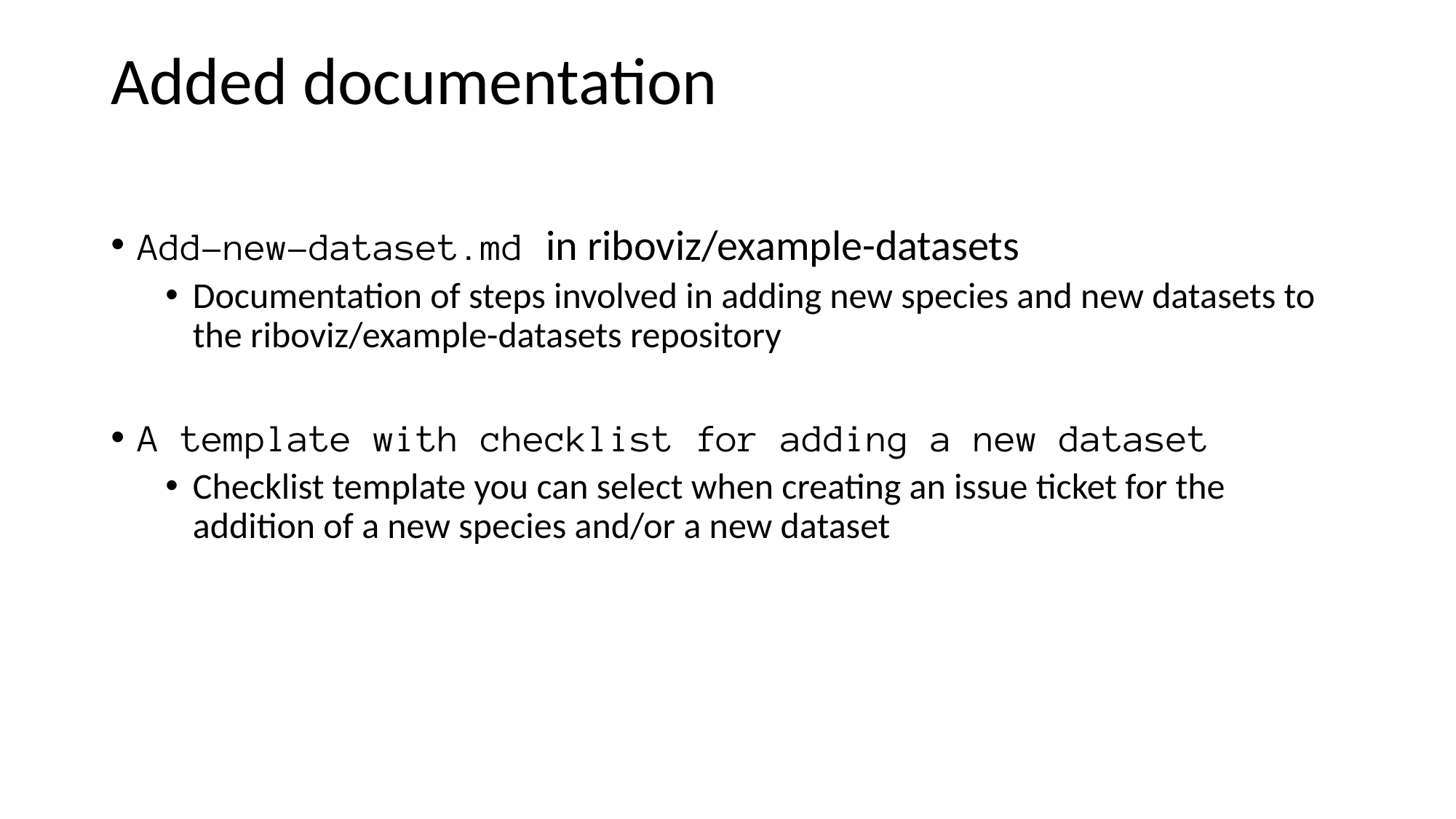

# Added documentation
Add-new-dataset.md in riboviz/example-datasets
Documentation of steps involved in adding new species and new datasets to the riboviz/example-datasets repository

A template with checklist for adding a new dataset
Checklist template you can select when creating an issue ticket for the addition of a new species and/or a new dataset